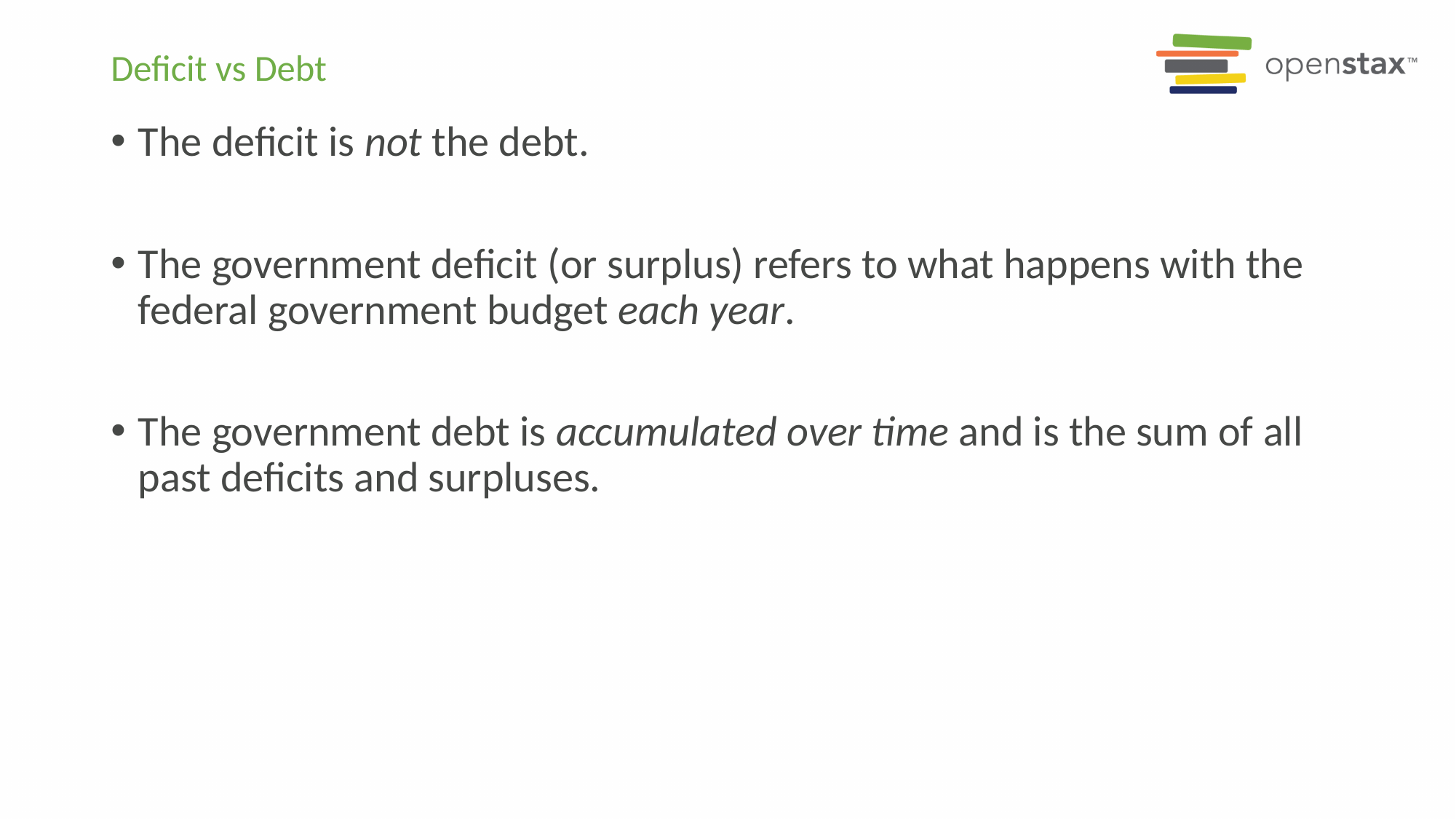

# Deficit vs Debt
The deficit is not the debt.

The government deficit (or surplus) refers to what happens with the federal government budget each year.

The government debt is accumulated over time and is the sum of all past deficits and surpluses.